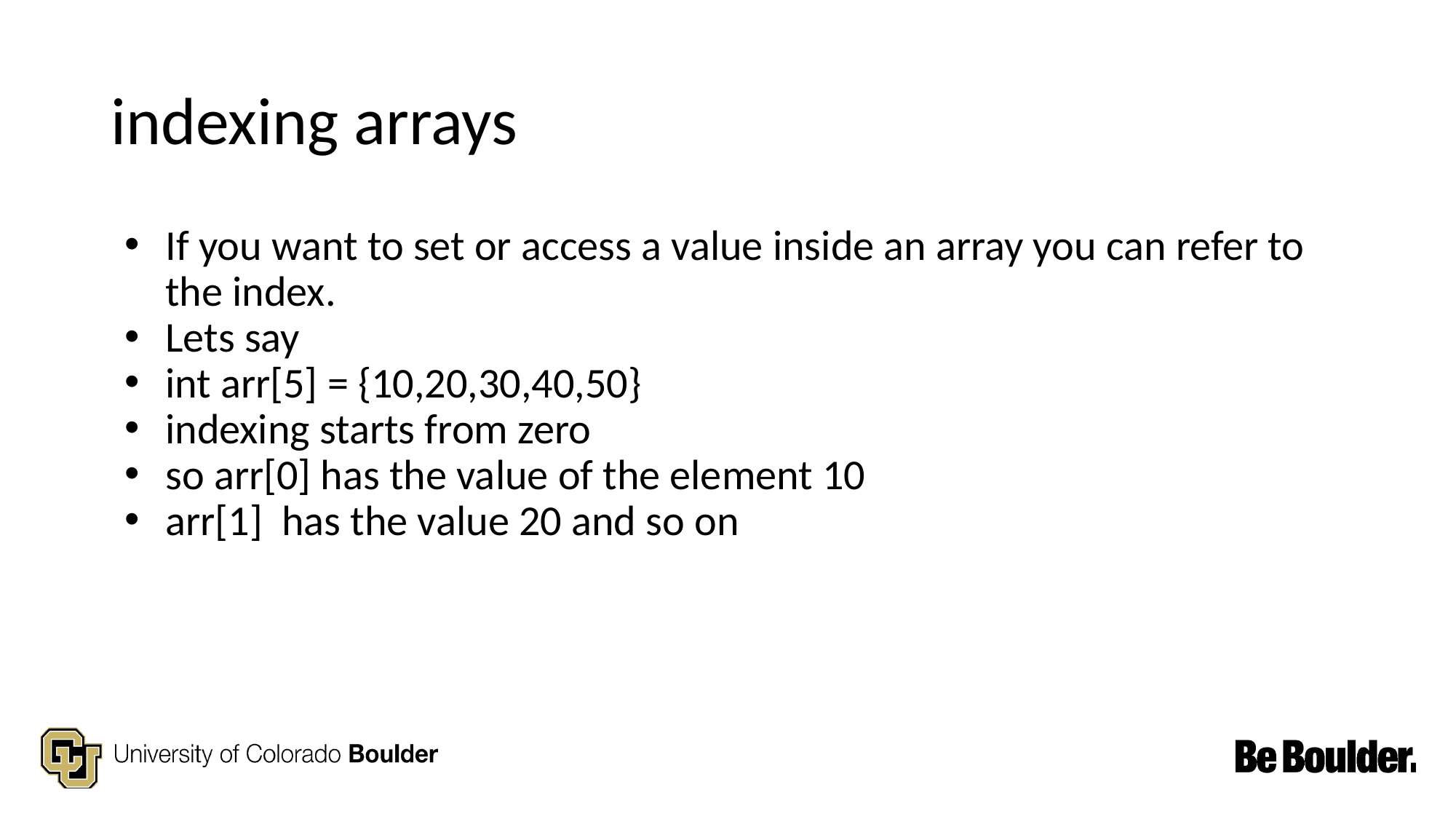

# indexing arrays
If you want to set or access a value inside an array you can refer to the index.
Lets say
int arr[5] = {10,20,30,40,50}
indexing starts from zero
so arr[0] has the value of the element 10
arr[1]  has the value 20 and so on